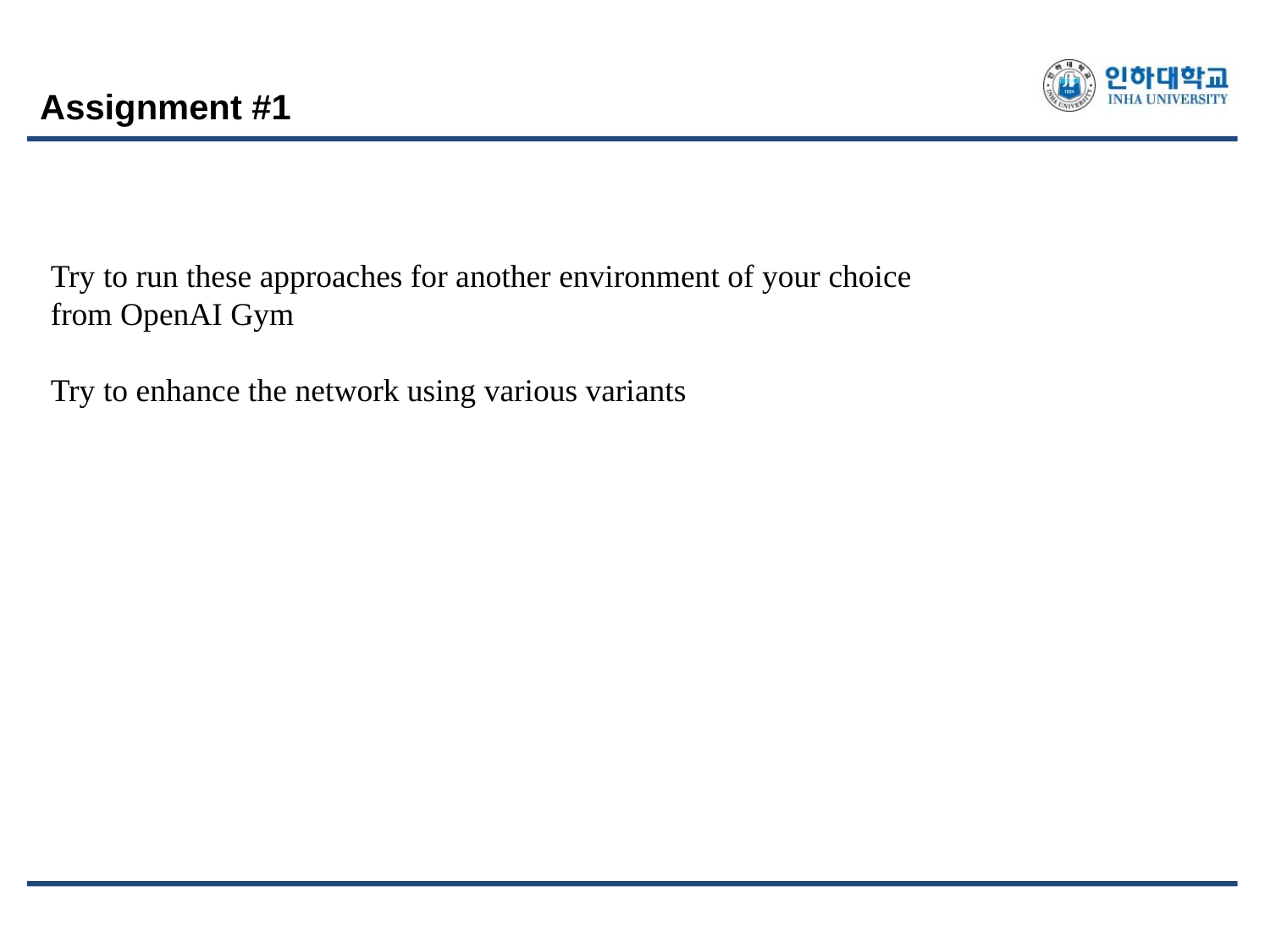

Assignment #1
Try to run these approaches for another environment of your choice from OpenAI Gym

Try to enhance the network using various variants